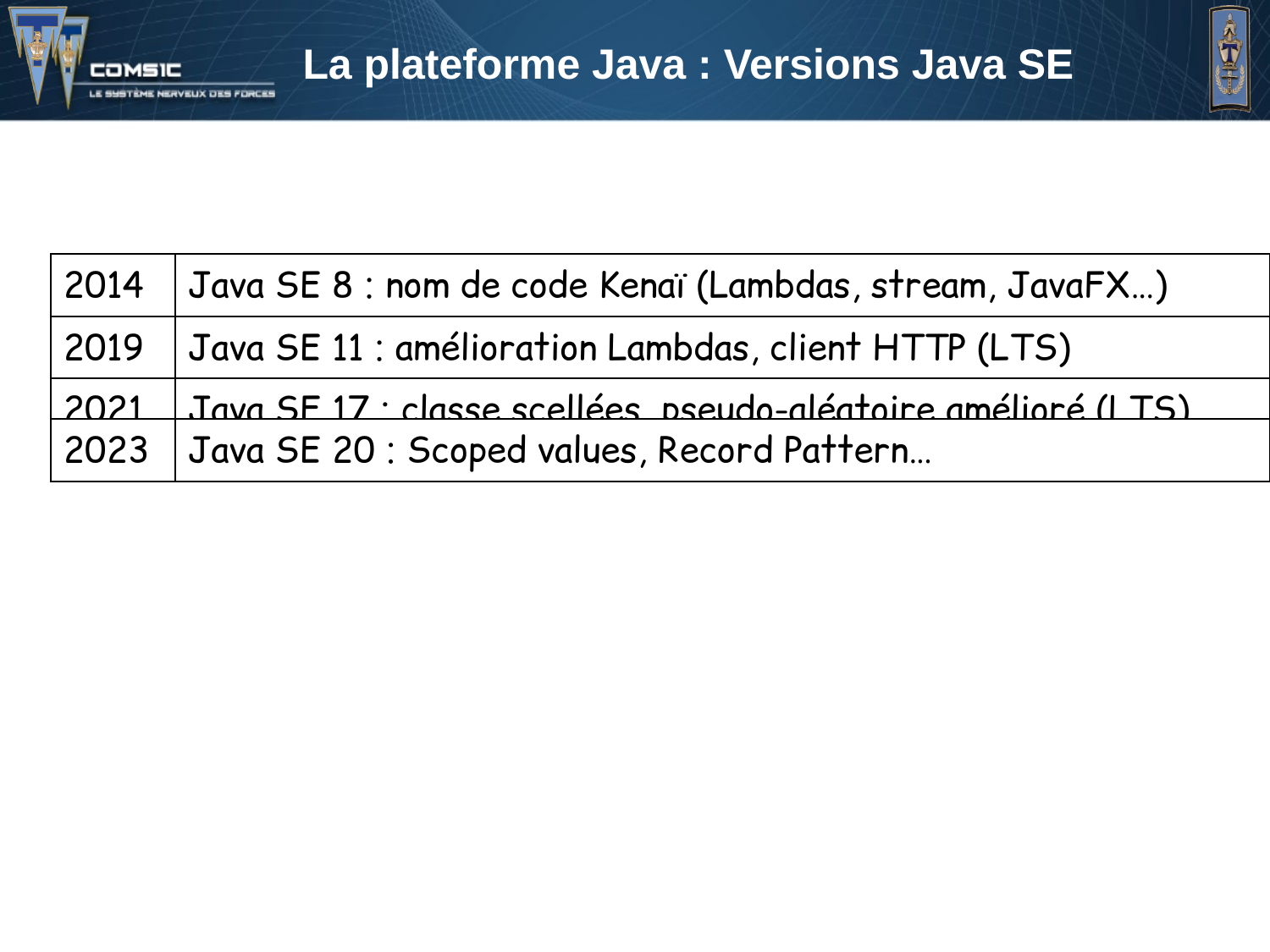

# La plateforme Java : Versions Java SE
| 2014 | Java SE 8 : nom de code Kenaï (Lambdas, stream, JavaFX…) |
| --- | --- |
| 2019 | Java SE 11 : amélioration Lambdas, client HTTP (LTS) |
| 2021 | Java SE 17 : classe scellées, pseudo-aléatoire amélioré (LTS) |
| 2023 | Java SE 20 : Scoped values, Record Pattern… |
| --- | --- |